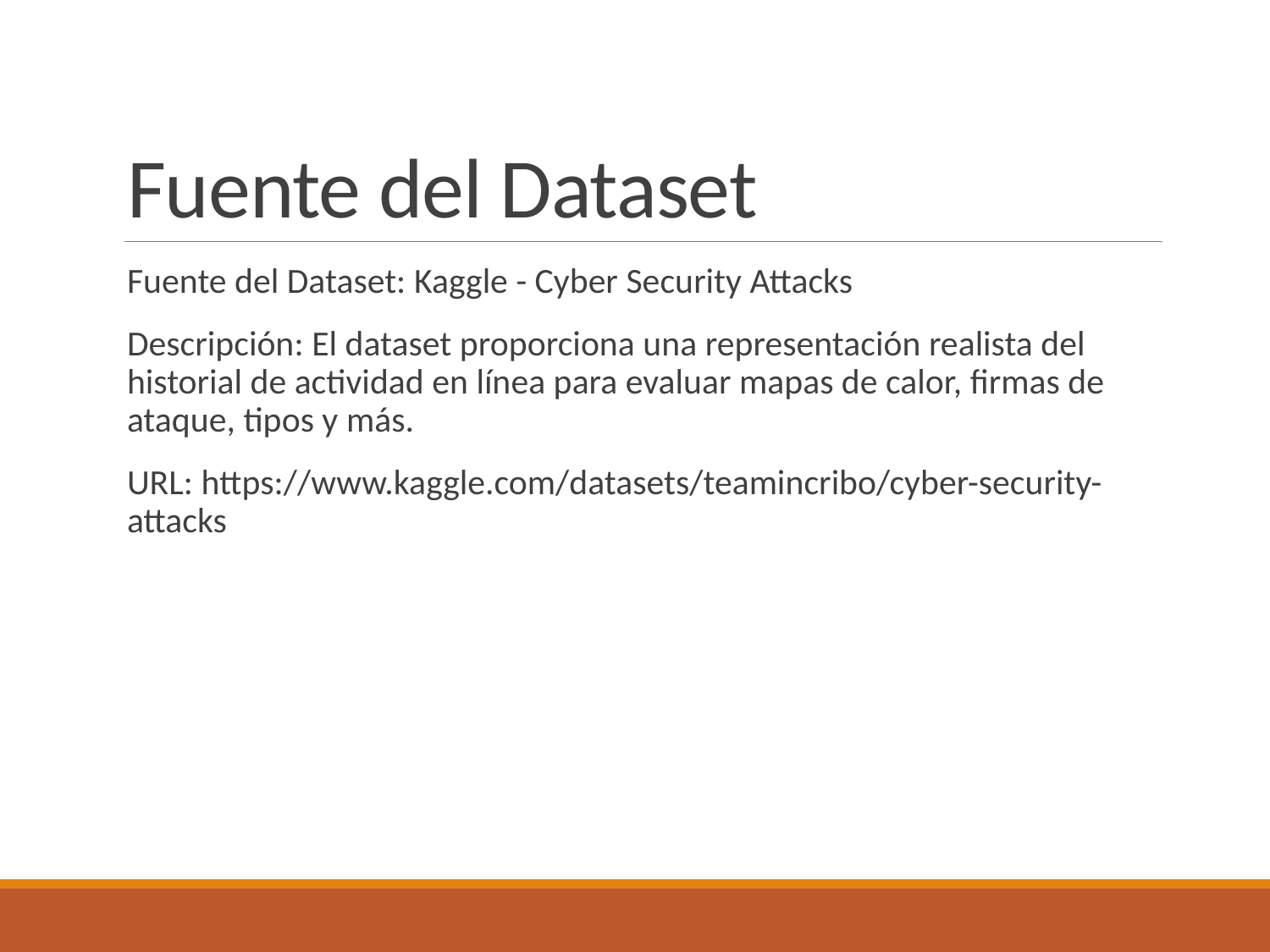

# Fuente del Dataset
Fuente del Dataset: Kaggle - Cyber Security Attacks
Descripción: El dataset proporciona una representación realista del historial de actividad en línea para evaluar mapas de calor, firmas de ataque, tipos y más.
URL: https://www.kaggle.com/datasets/teamincribo/cyber-security-attacks